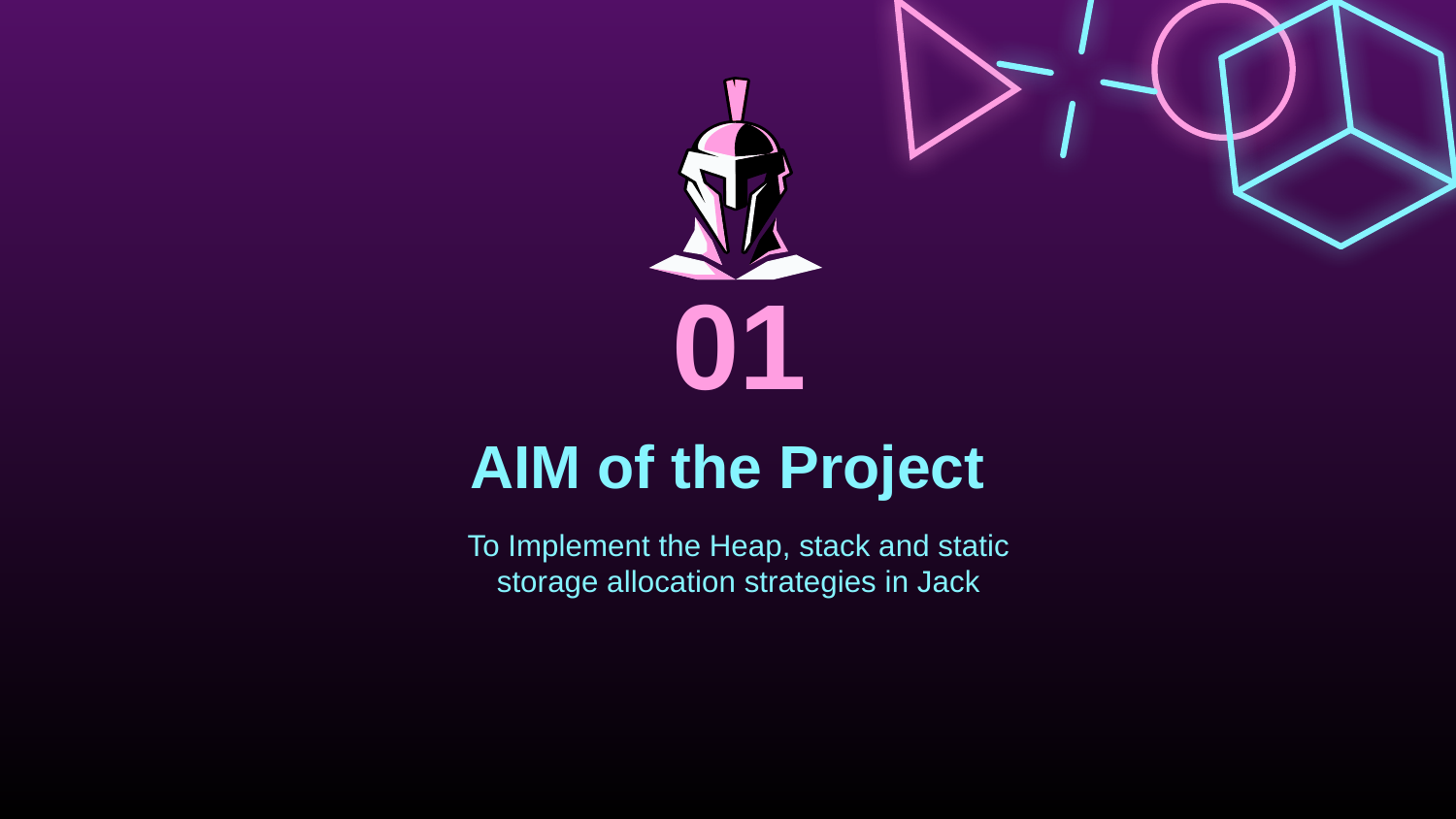

# 01
AIM of the Project
To Implement the Heap, stack and static storage allocation strategies in Jack